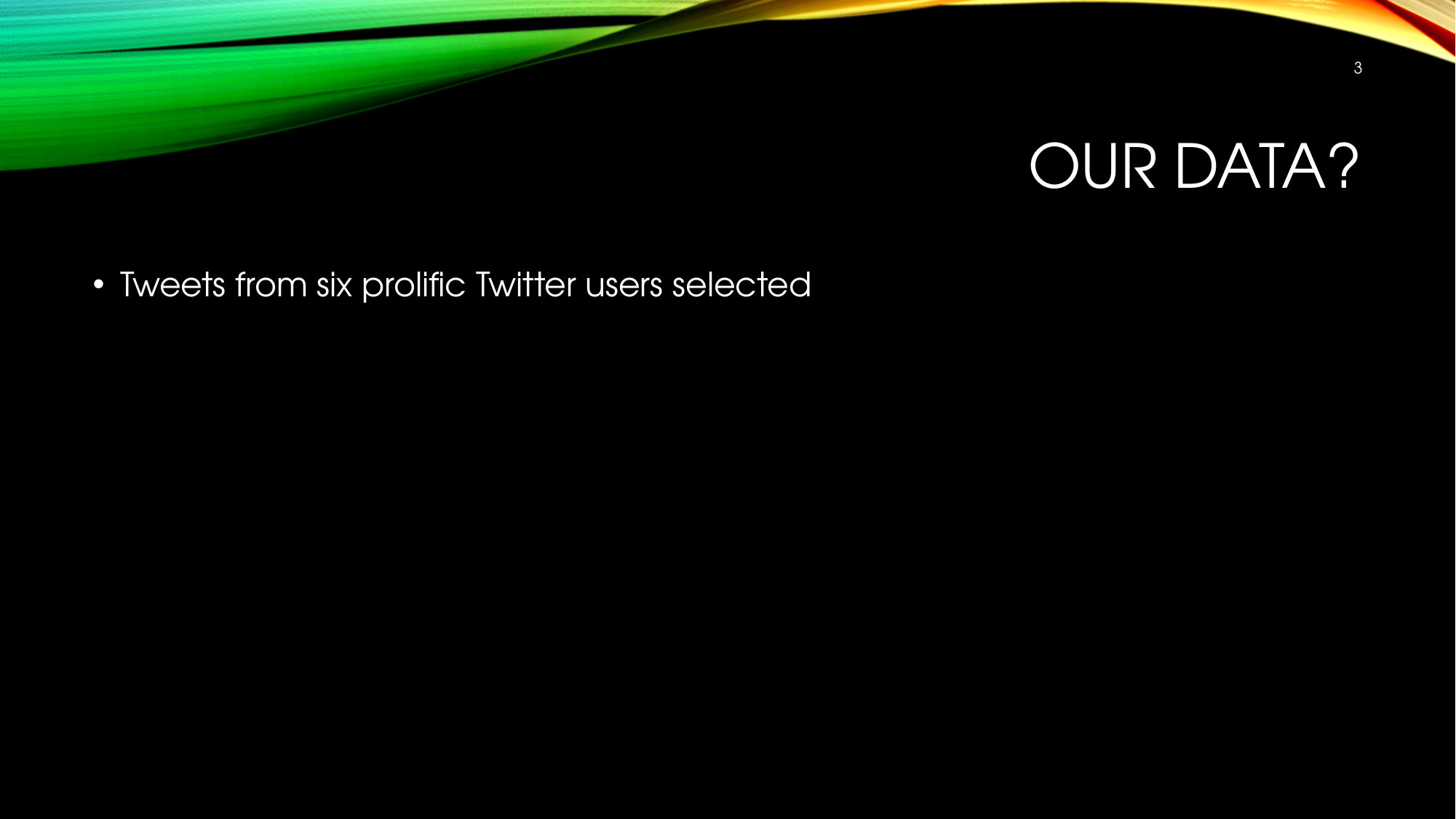

3
# Our Data?
Tweets from six prolific Twitter users selected